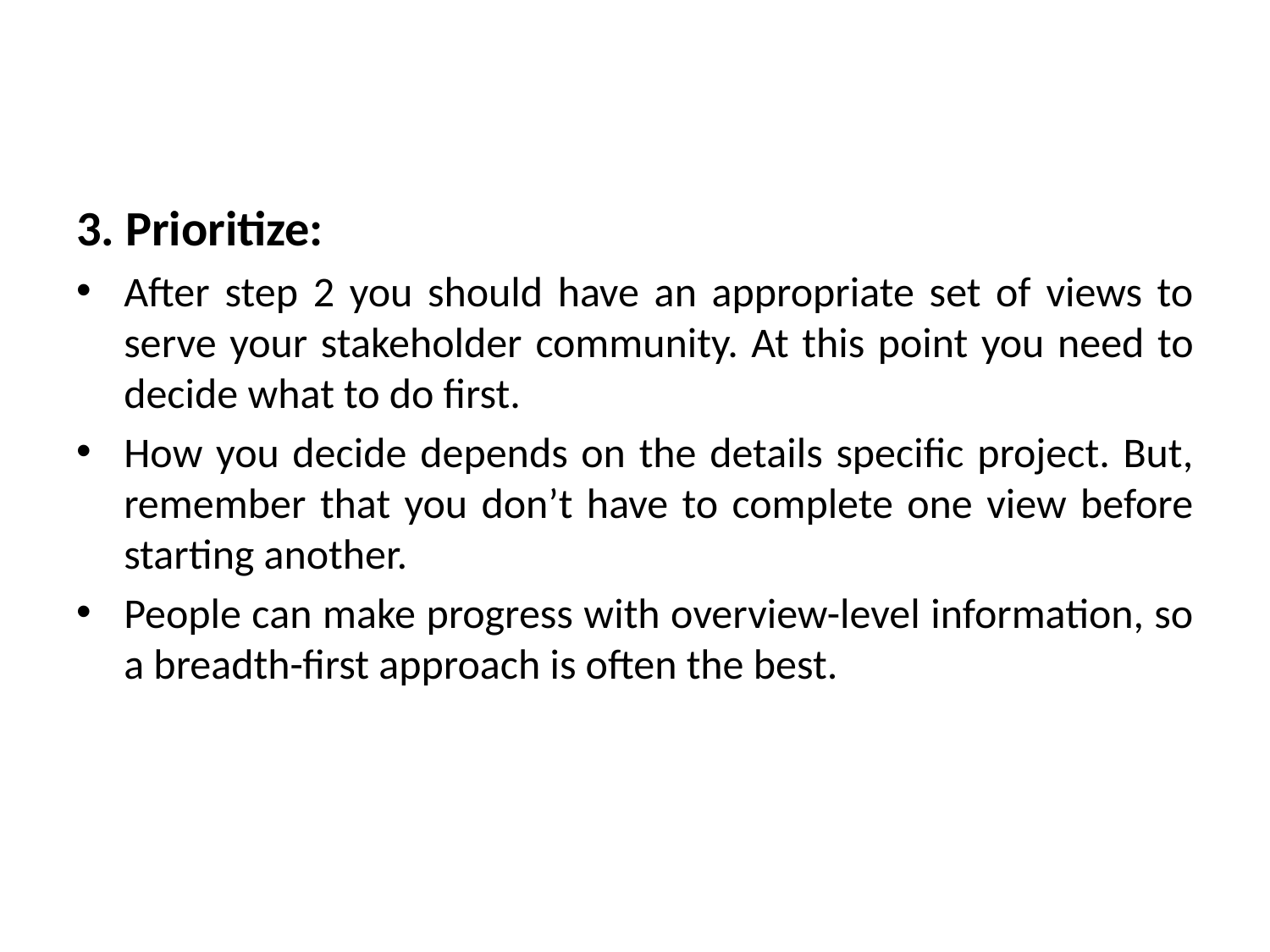

#
3. Prioritize:
After step 2 you should have an appropriate set of views to serve your stakeholder community. At this point you need to decide what to do first.
How you decide depends on the details specific project. But, remember that you don’t have to complete one view before starting another.
People can make progress with overview-level information, so a breadth-first approach is often the best.